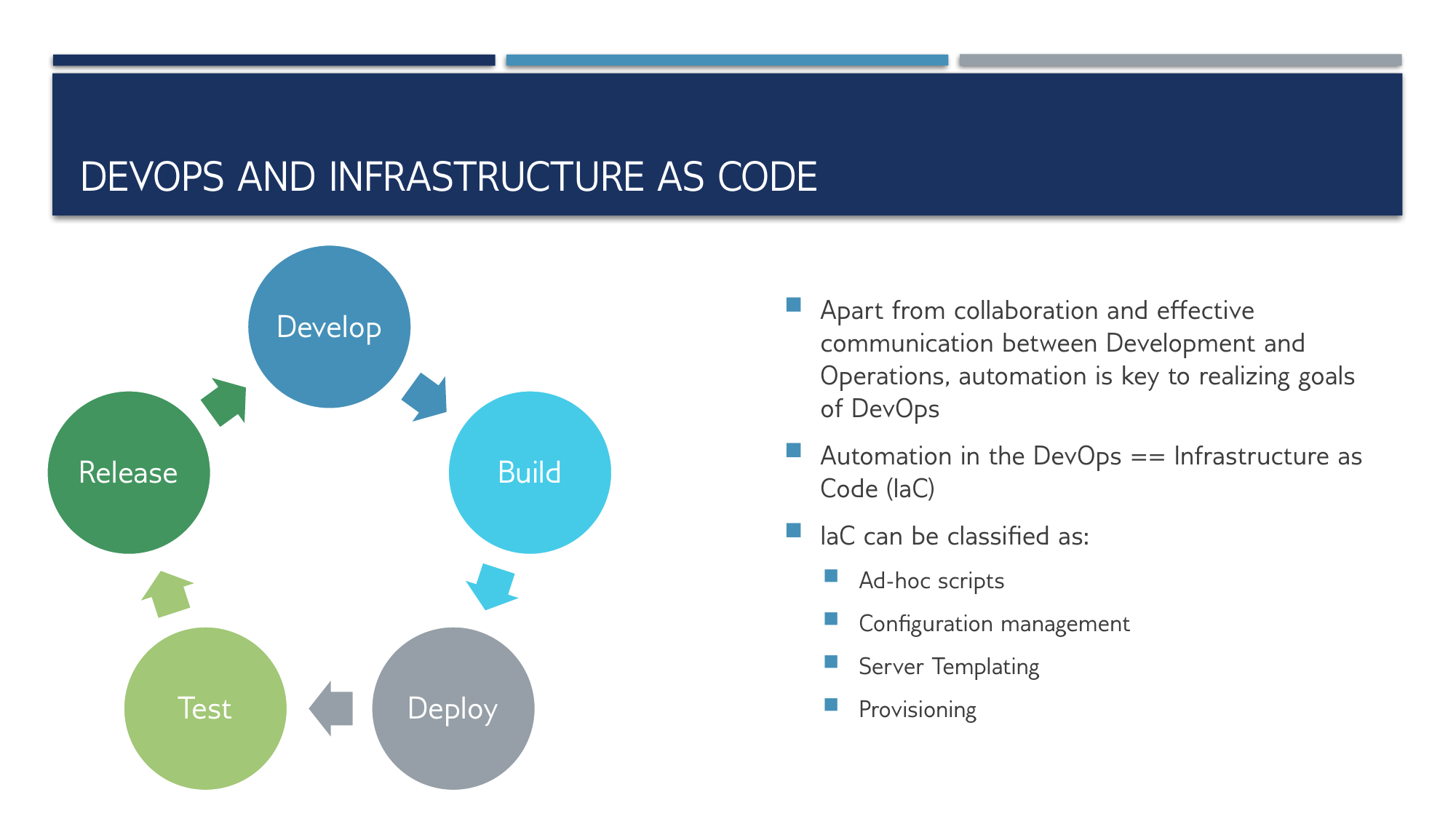

# Devops and infrastructure as code
Develop

Build

Deploy

Test

Release

Apart from collaboration and effective communication between Development and Operations, automation is key to realizing goals of DevOps
Automation in the DevOps == Infrastructure as Code (IaC)
IaC can be classified as:
Ad-hoc scripts
Configuration management
Server Templating
Provisioning